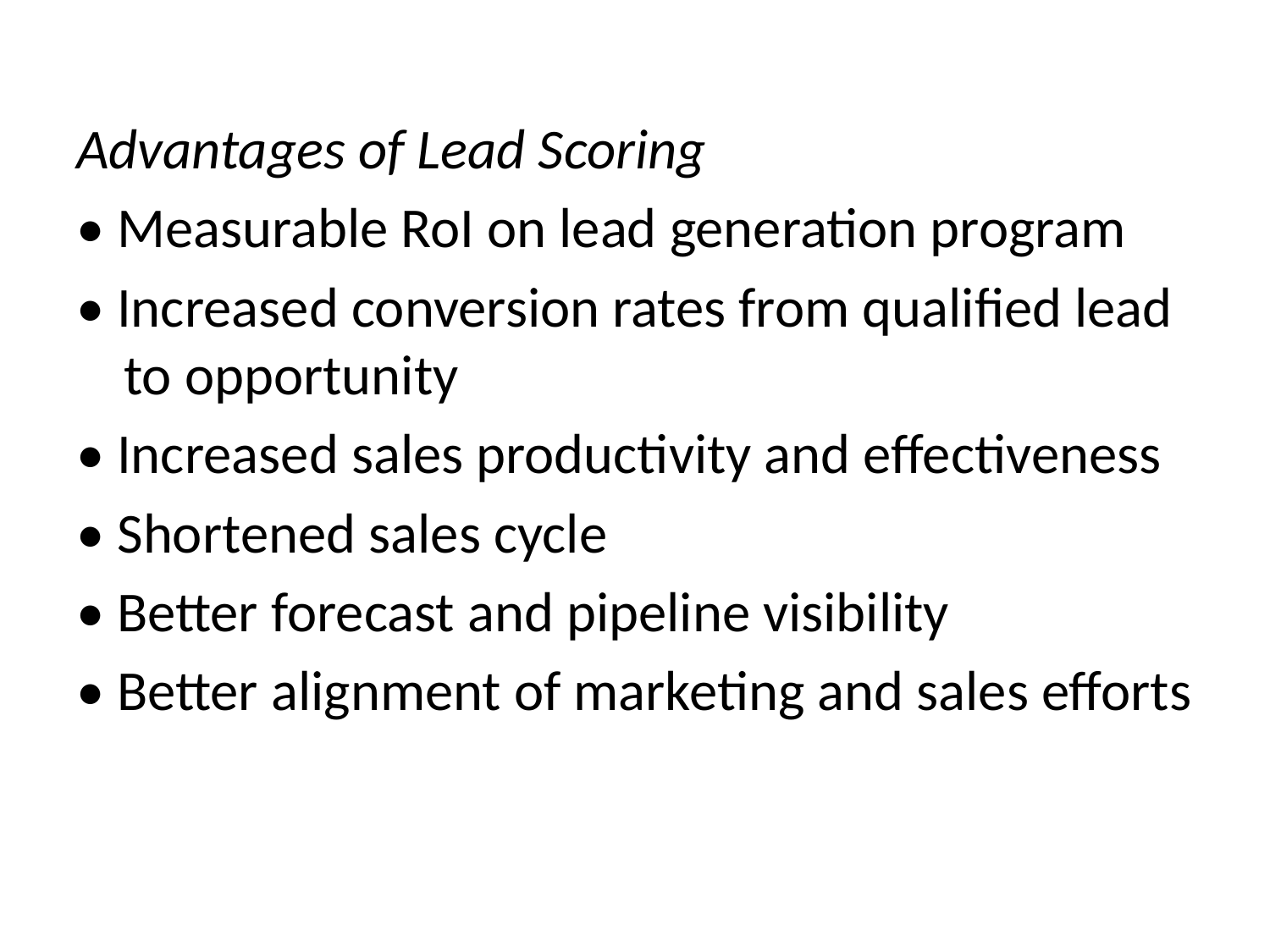

Advantages of Lead Scoring
• Measurable RoI on lead generation program
• Increased conversion rates from qualified lead to opportunity
• Increased sales productivity and effectiveness
• Shortened sales cycle
• Better forecast and pipeline visibility
• Better alignment of marketing and sales efforts